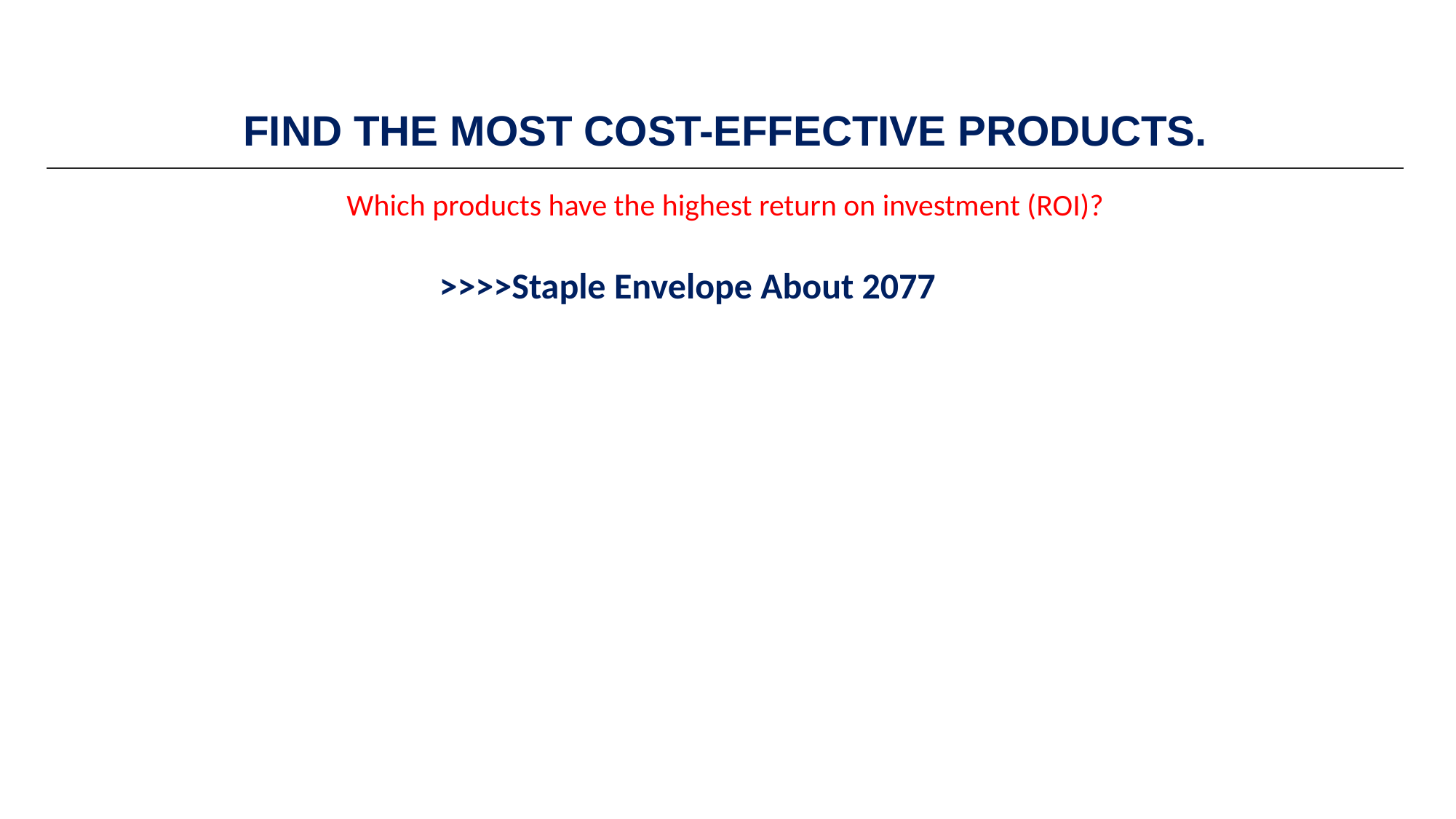

# Find the most cost-effective products.
Which products have the highest return on investment (ROI)?
>>>>Staple Envelope About 2077